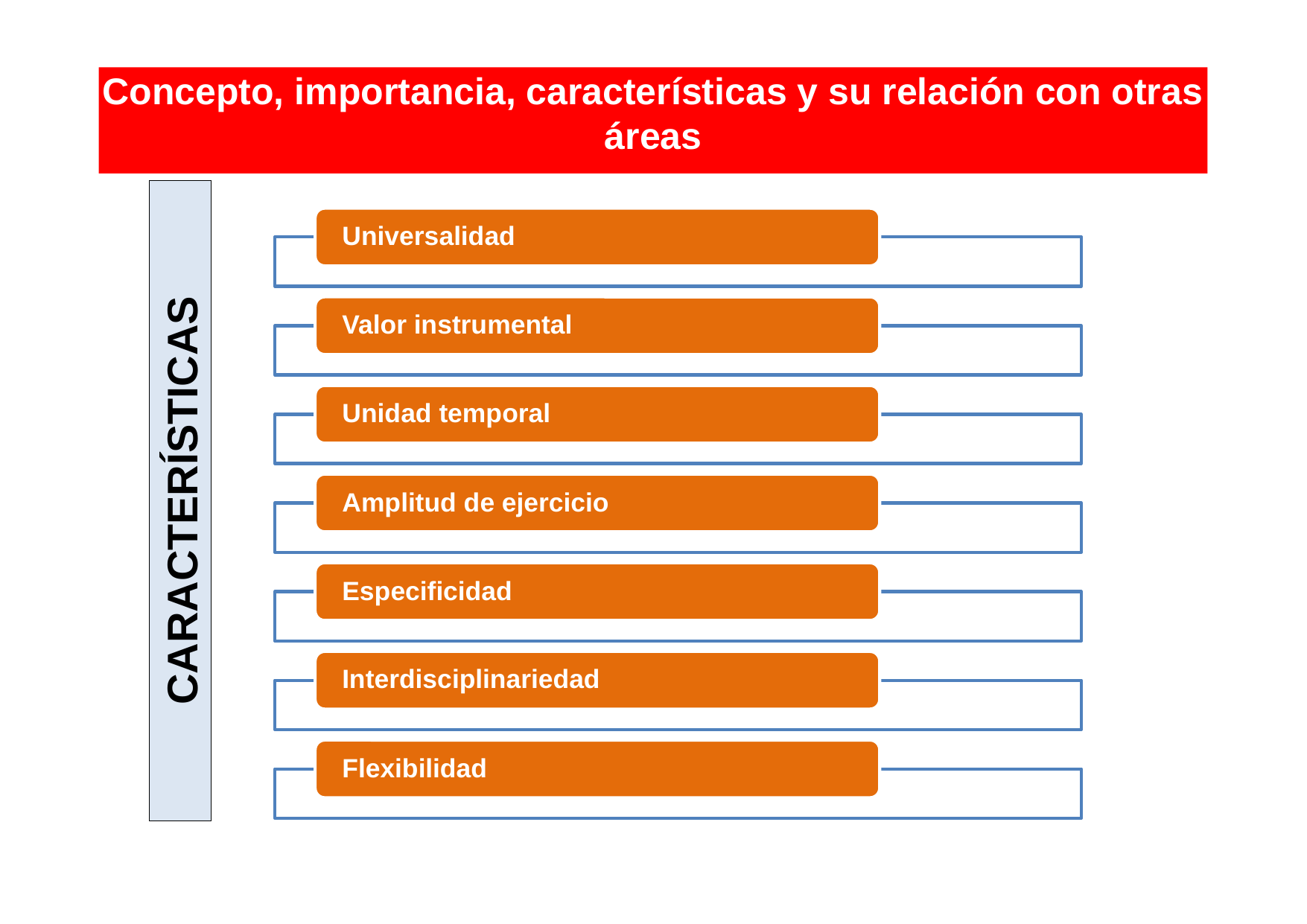

Concepto, importancia, características y su relación con otras áreas
Universalidad
Valor instrumental
Unidad temporal
Amplitud de ejercicio
Especificidad
Interdisciplinariedad
Flexibilidad

CARACTERÍSTICAS